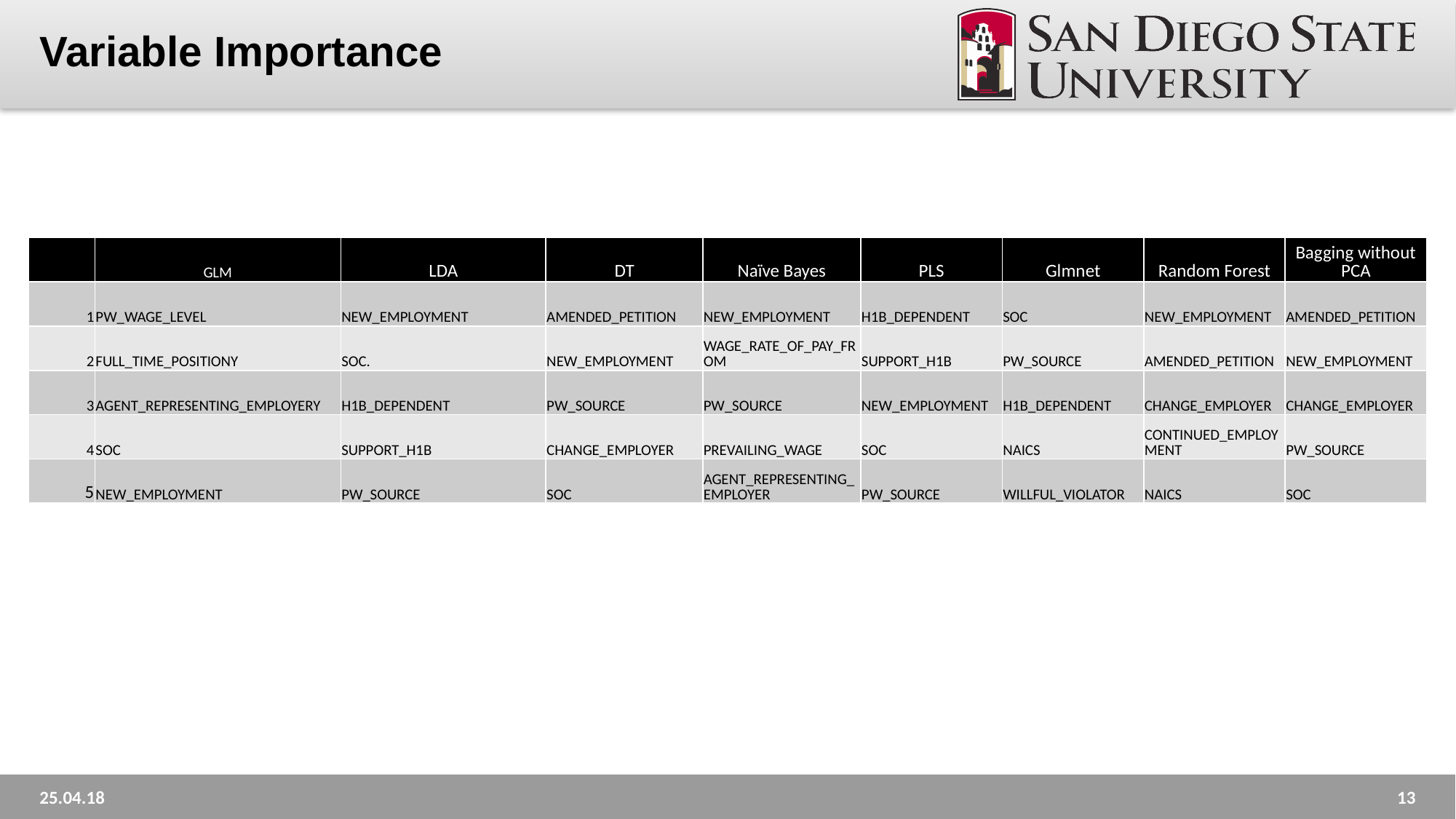

# Variable Importance
|  | GLM | LDA | DT | Naïve Bayes | PLS | Glmnet | Random Forest | Bagging without PCA |
| --- | --- | --- | --- | --- | --- | --- | --- | --- |
| 1 | PW\_WAGE\_LEVEL | NEW\_EMPLOYMENT | AMENDED\_PETITION | NEW\_EMPLOYMENT | H1B\_DEPENDENT | SOC | NEW\_EMPLOYMENT | AMENDED\_PETITION |
| 2 | FULL\_TIME\_POSITIONY | SOC. | NEW\_EMPLOYMENT | WAGE\_RATE\_OF\_PAY\_FROM | SUPPORT\_H1B | PW\_SOURCE | AMENDED\_PETITION | NEW\_EMPLOYMENT |
| 3 | AGENT\_REPRESENTING\_EMPLOYERY | H1B\_DEPENDENT | PW\_SOURCE | PW\_SOURCE | NEW\_EMPLOYMENT | H1B\_DEPENDENT | CHANGE\_EMPLOYER | CHANGE\_EMPLOYER |
| 4 | SOC | SUPPORT\_H1B | CHANGE\_EMPLOYER | PREVAILING\_WAGE | SOC | NAICS | CONTINUED\_EMPLOYMENT | PW\_SOURCE |
| 5 | NEW\_EMPLOYMENT | PW\_SOURCE | SOC | AGENT\_REPRESENTING\_EMPLOYER | PW\_SOURCE | WILLFUL\_VIOLATOR | NAICS | SOC |
25.04.18
13